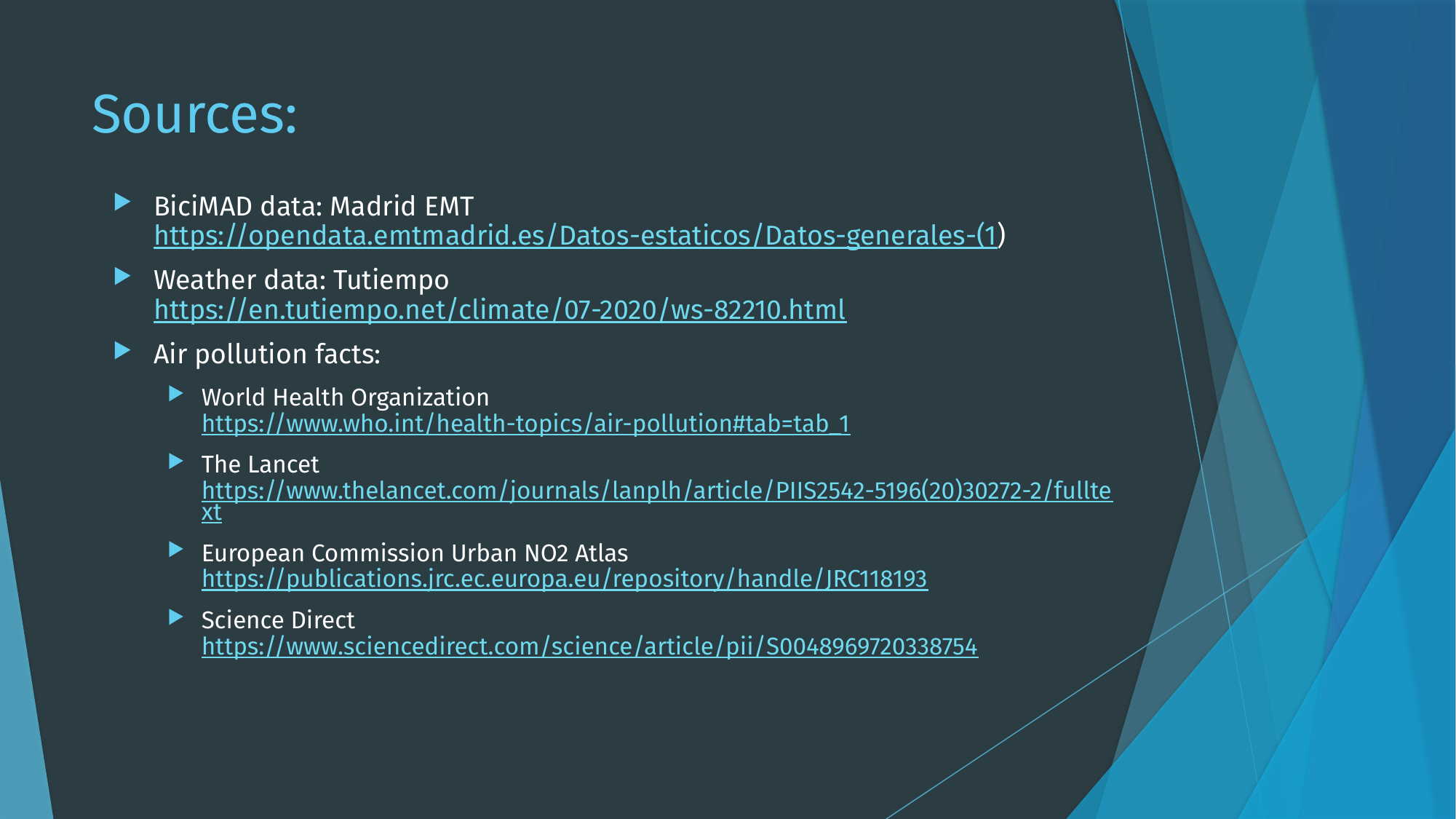

# Sources:
BiciMAD data: Madrid EMT https://opendata.emtmadrid.es/Datos-estaticos/Datos-generales-(1)
Weather data: Tutiempo  https://en.tutiempo.net/climate/07-2020/ws-82210.html
Air pollution facts:
World Health Organization https://www.who.int/health-topics/air-pollution#tab=tab_1
The Lancet https://www.thelancet.com/journals/lanplh/article/PIIS2542-5196(20)30272-2/fulltext
European Commission Urban NO2 Atlas https://publications.jrc.ec.europa.eu/repository/handle/JRC118193
Science Direct https://www.sciencedirect.com/science/article/pii/S0048969720338754